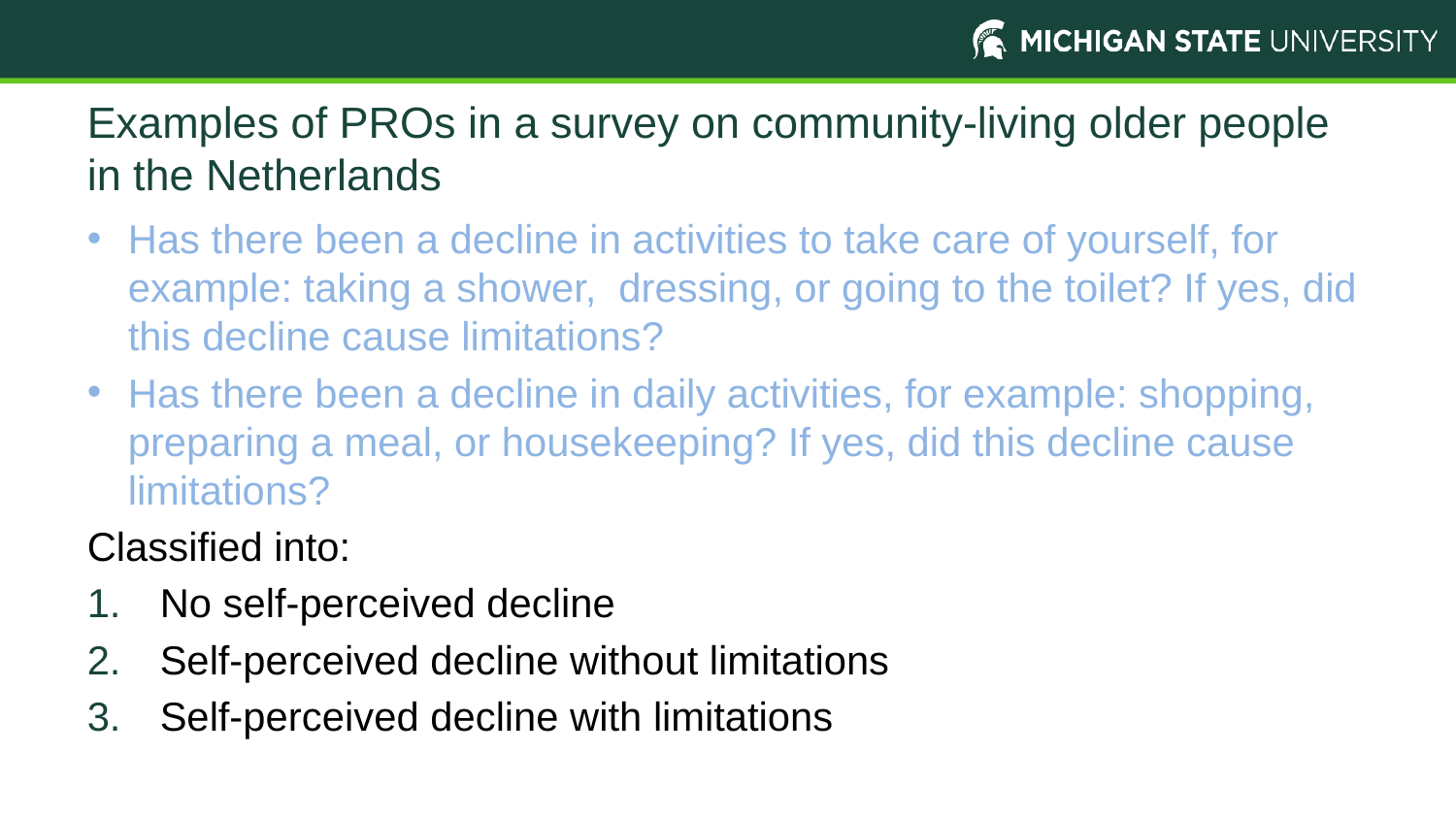

Examples of PROs in a survey on community-living older people in the Netherlands
Has there been a decline in activities to take care of yourself, for example: taking a shower,  dressing, or going to the toilet? If yes, did this decline cause limitations?
Has there been a decline in daily activities, for example: shopping, preparing a meal, or housekeeping? If yes, did this decline cause limitations?
Classified into:
No self-perceived decline
Self-perceived decline without limitations
Self-perceived decline with limitations